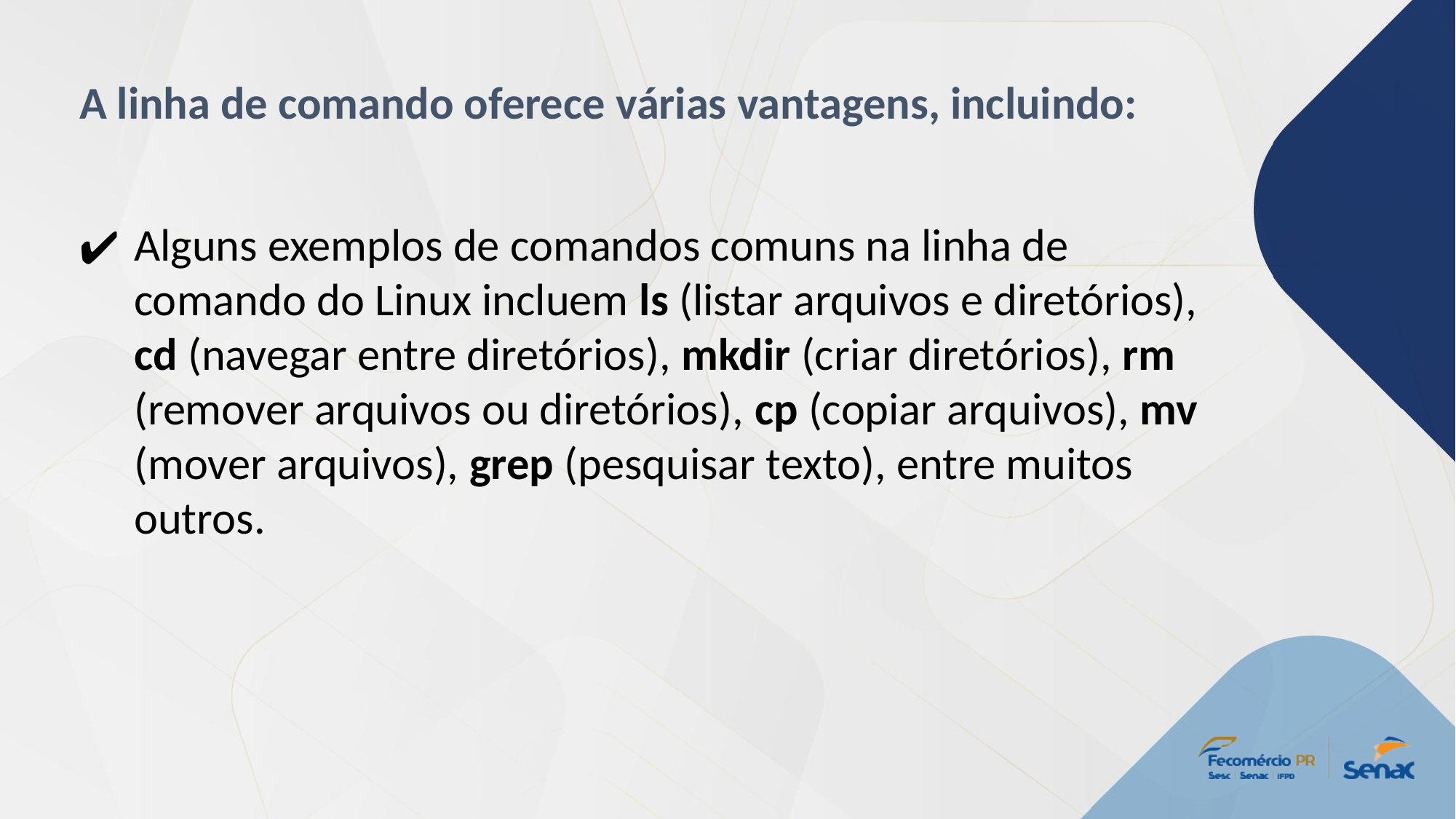

A linha de comando oferece várias vantagens, incluindo:
Alguns exemplos de comandos comuns na linha de comando do Linux incluem ls (listar arquivos e diretórios), cd (navegar entre diretórios), mkdir (criar diretórios), rm (remover arquivos ou diretórios), cp (copiar arquivos), mv (mover arquivos), grep (pesquisar texto), entre muitos outros.